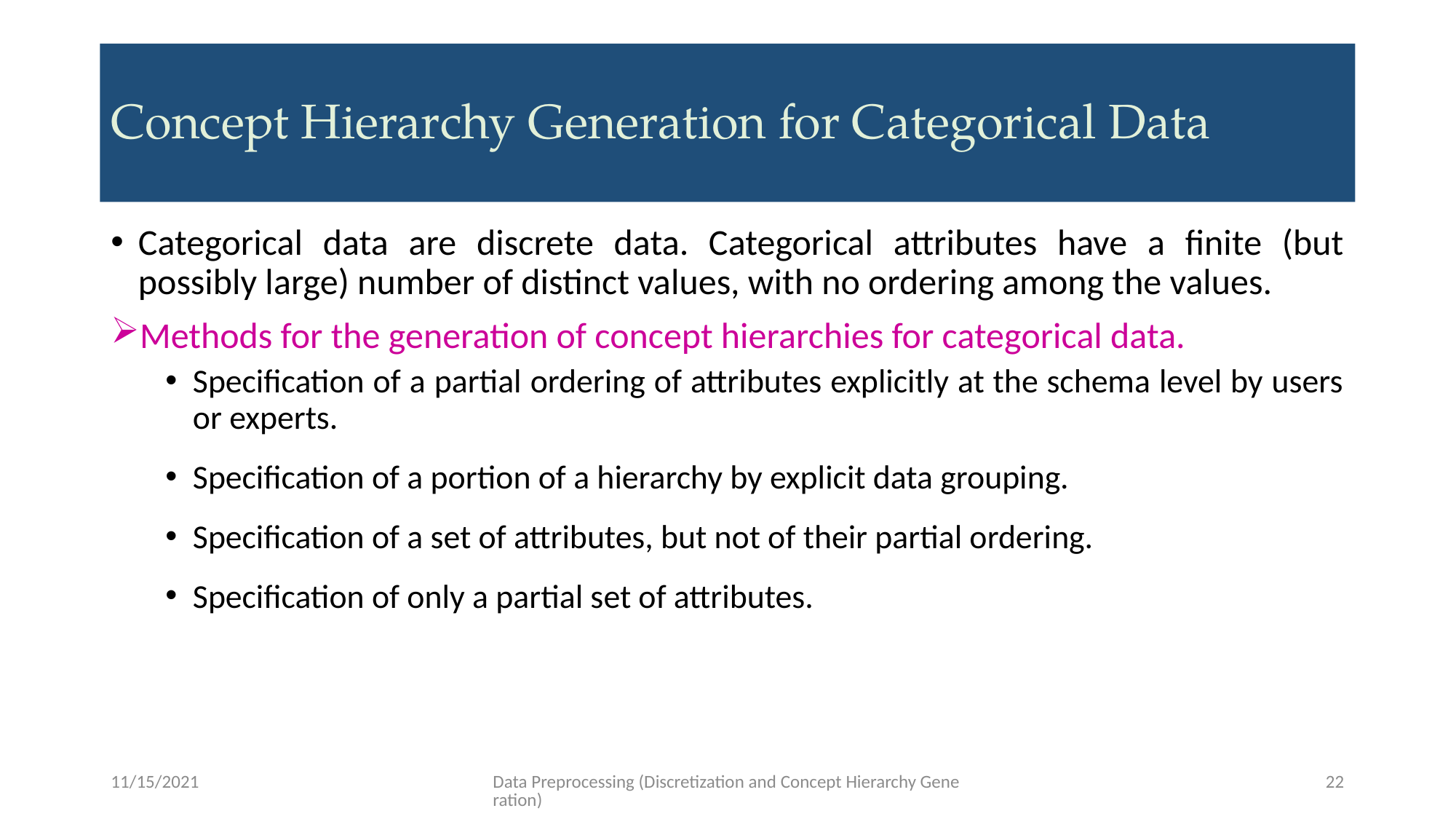

# Concept Hierarchy Generation for Categorical Data
Categorical data are discrete data. Categorical attributes have a finite (but possibly large) number of distinct values, with no ordering among the values.
Methods for the generation of concept hierarchies for categorical data.
Specification of a partial ordering of attributes explicitly at the schema level by users or experts.
Specification of a portion of a hierarchy by explicit data grouping.
Specification of a set of attributes, but not of their partial ordering.
Specification of only a partial set of attributes.
11/15/2021
Data Preprocessing (Discretization and Concept Hierarchy Generation)
22